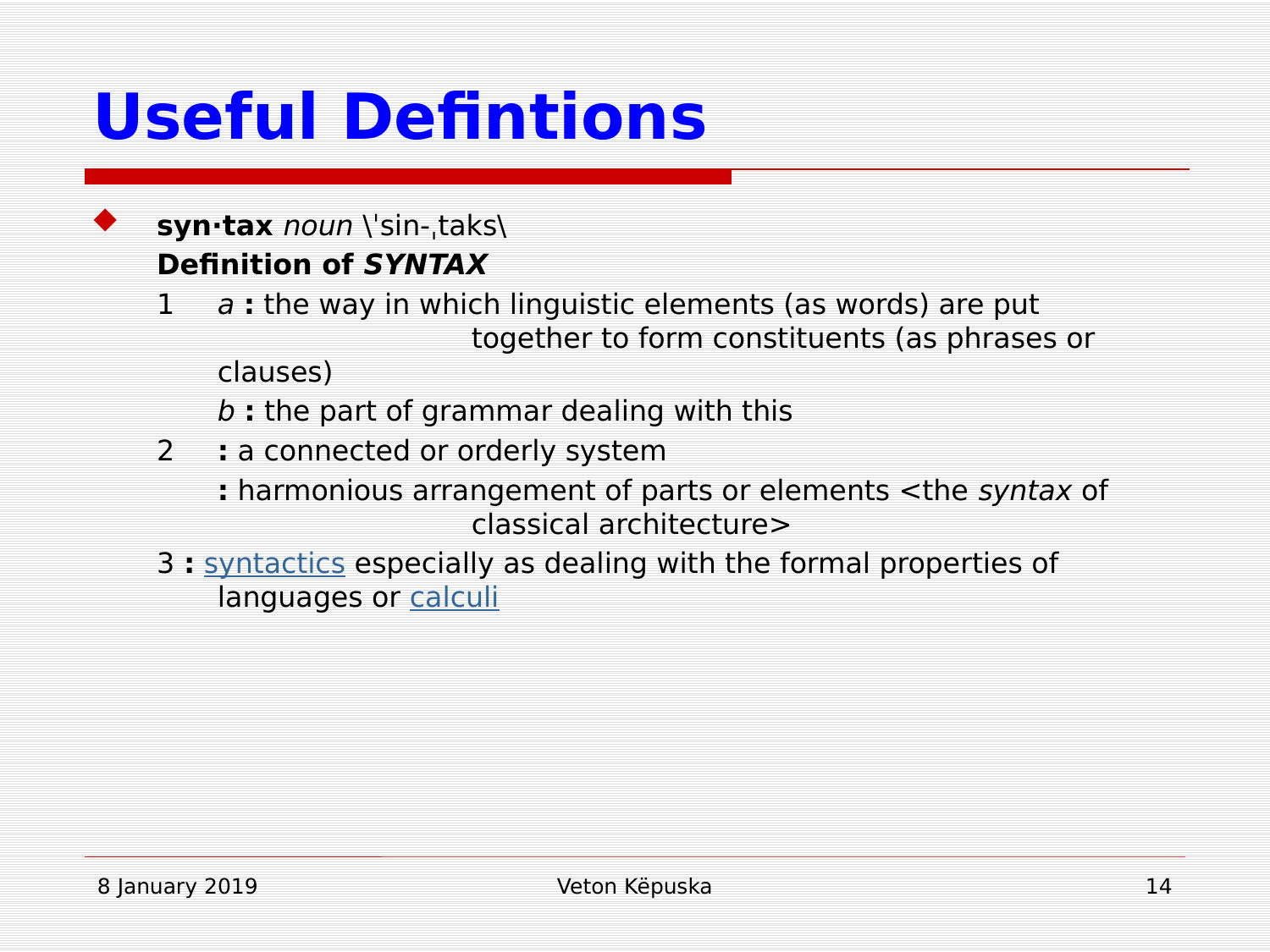

# Useful Defintions
syn·tax noun \ˈsin-ˌtaks\
Definition of SYNTAX
1 	a : the way in which linguistic elements (as words) are put 			together to form constituents (as phrases or clauses)
	b : the part of grammar dealing with this
2 	: a connected or orderly system
	: harmonious arrangement of parts or elements <the syntax of 		classical architecture>
3 : syntactics especially as dealing with the formal properties of languages or calculi

8 January 2019
Veton Këpuska
14